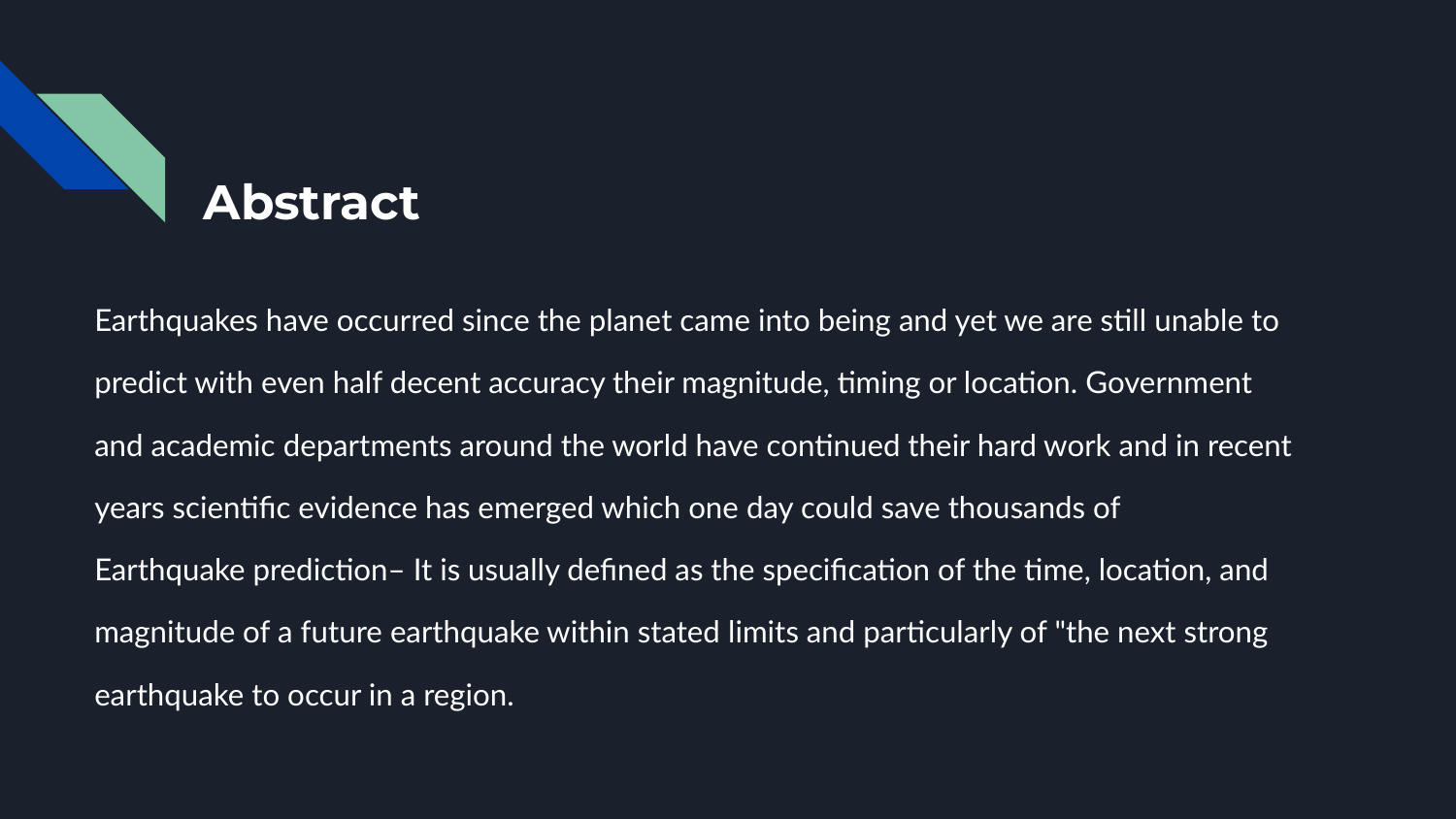

# Abstract
Earthquakes have occurred since the planet came into being and yet we are still unable to
predict with even half decent accuracy their magnitude, timing or location. Government
and academic departments around the world have continued their hard work and in recent
years scientific evidence has emerged which one day could save thousands of
Earthquake prediction– It is usually defined as the specification of the time, location, and
magnitude of a future earthquake within stated limits and particularly of "the next strong
earthquake to occur in a region.